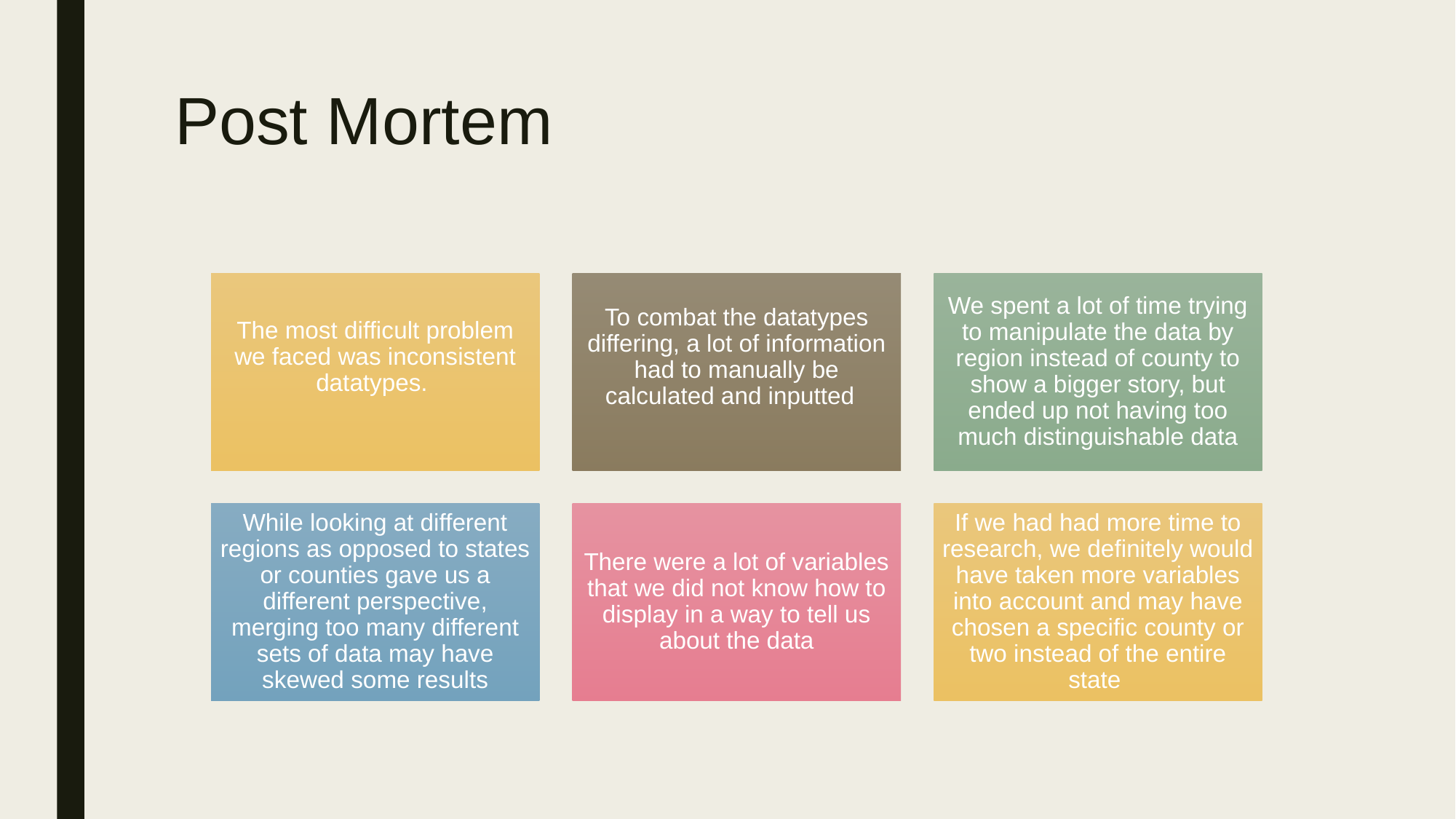

# Post Mortem
The most difficult problem we faced was inconsistent datatypes.
To combat the datatypes differing, a lot of information had to manually be calculated and inputted
We spent a lot of time trying to manipulate the data by region instead of county to show a bigger story, but ended up not having too much distinguishable data
While looking at different regions as opposed to states or counties gave us a different perspective, merging too many different sets of data may have skewed some results
There were a lot of variables that we did not know how to display in a way to tell us about the data
If we had had more time to research, we definitely would have taken more variables into account and may have chosen a specific county or two instead of the entire state